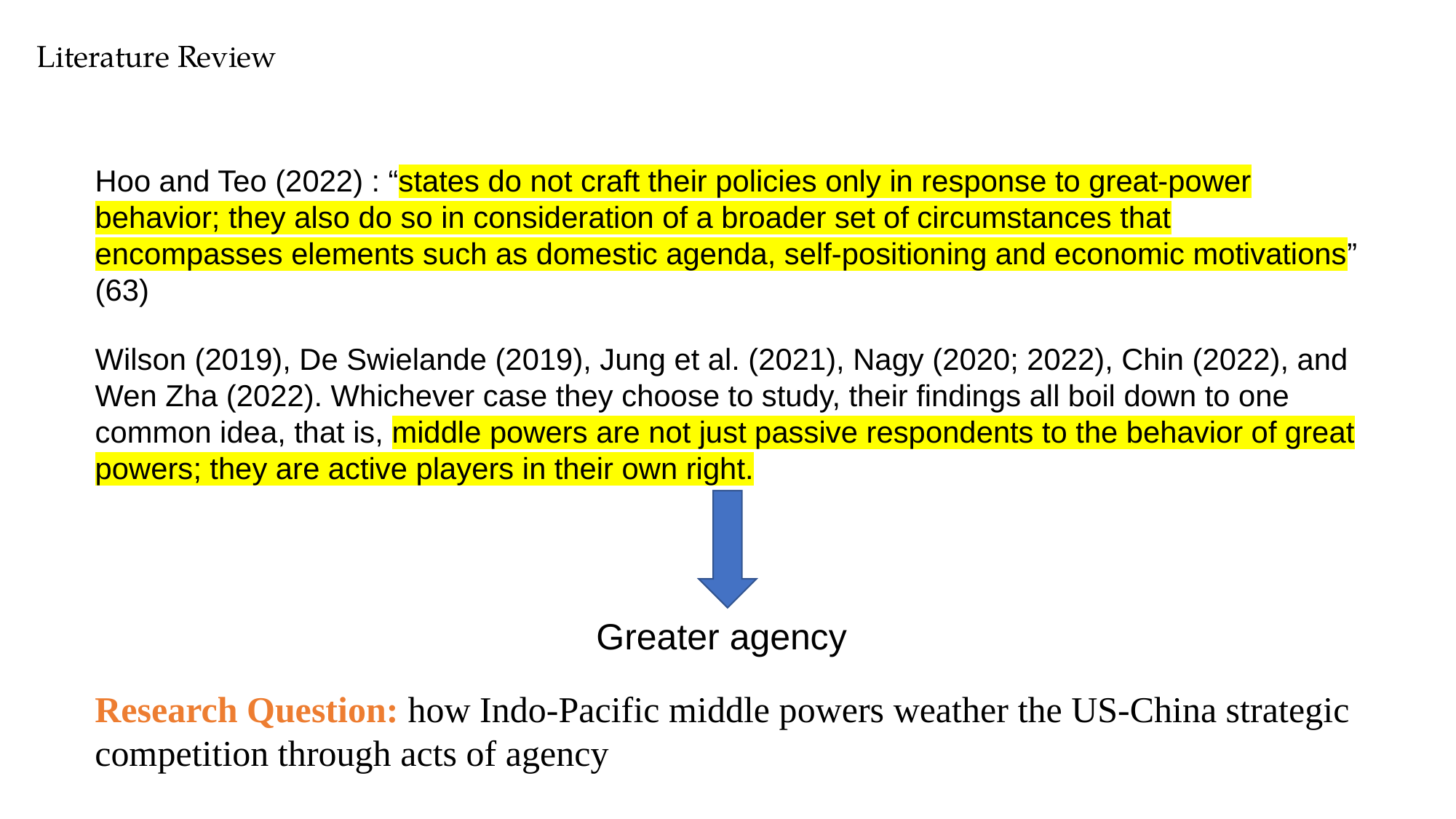

Literature Review
Hoo and Teo (2022) : “states do not craft their policies only in response to great-power behavior; they also do so in consideration of a broader set of circumstances that encompasses elements such as domestic agenda, self-positioning and economic motivations” (63)

Wilson (2019), De Swielande (2019), Jung et al. (2021), Nagy (2020; 2022), Chin (2022), and Wen Zha (2022). Whichever case they choose to study, their findings all boil down to one common idea, that is, middle powers are not just passive respondents to the behavior of great powers; they are active players in their own right.

Greater agency
Research Question: how Indo-Pacific middle powers weather the US-China strategic competition through acts of agency